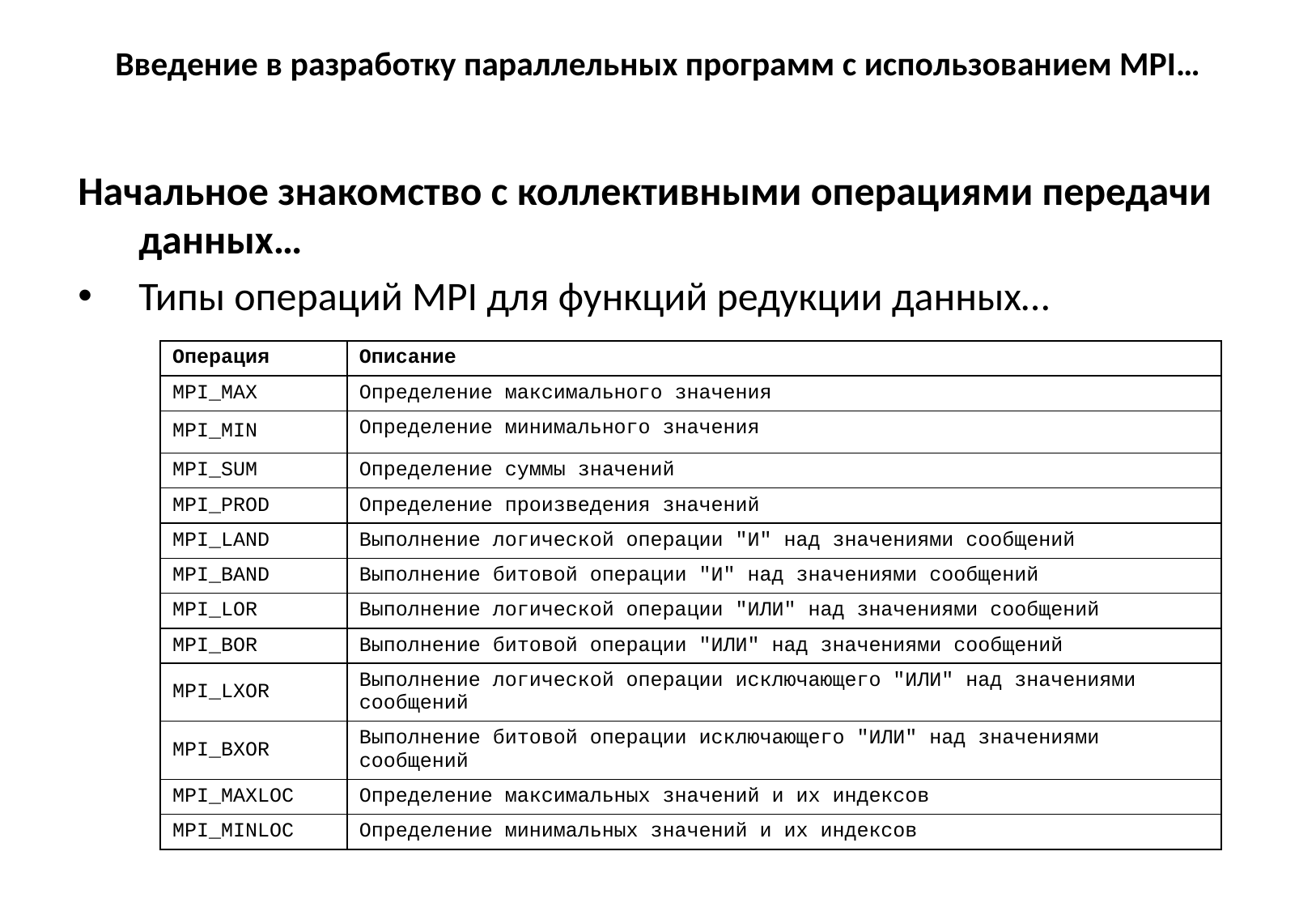

# Введение в разработку параллельных программ с использованием MPI…
Начальное знакомство с коллективными операциями передачи данных…
Типы операций MPI для функций редукции данных…

| Операция | Описание |
| --- | --- |
| MPI\_MAX | Определение максимального значения |
| MPI\_MIN | Определение минимального значения |
| MPI\_SUM | Определение суммы значений |
| MPI\_PROD | Определение произведения значений |
| MPI\_LAND | Выполнение логической операции "И" над значениями сообщений |
| MPI\_BAND | Выполнение битовой операции "И" над значениями сообщений |
| MPI\_LOR | Выполнение логической операции "ИЛИ" над значениями сообщений |
| MPI\_BOR | Выполнение битовой операции "ИЛИ" над значениями сообщений |
| MPI\_LXOR | Выполнение логической операции исключающего "ИЛИ" над значениями сообщений |
| MPI\_BXOR | Выполнение битовой операции исключающего "ИЛИ" над значениями сообщений |
| MPI\_MAXLOC | Определение максимальных значений и их индексов |
| MPI\_MINLOC | Определение минимальных значений и их индексов |